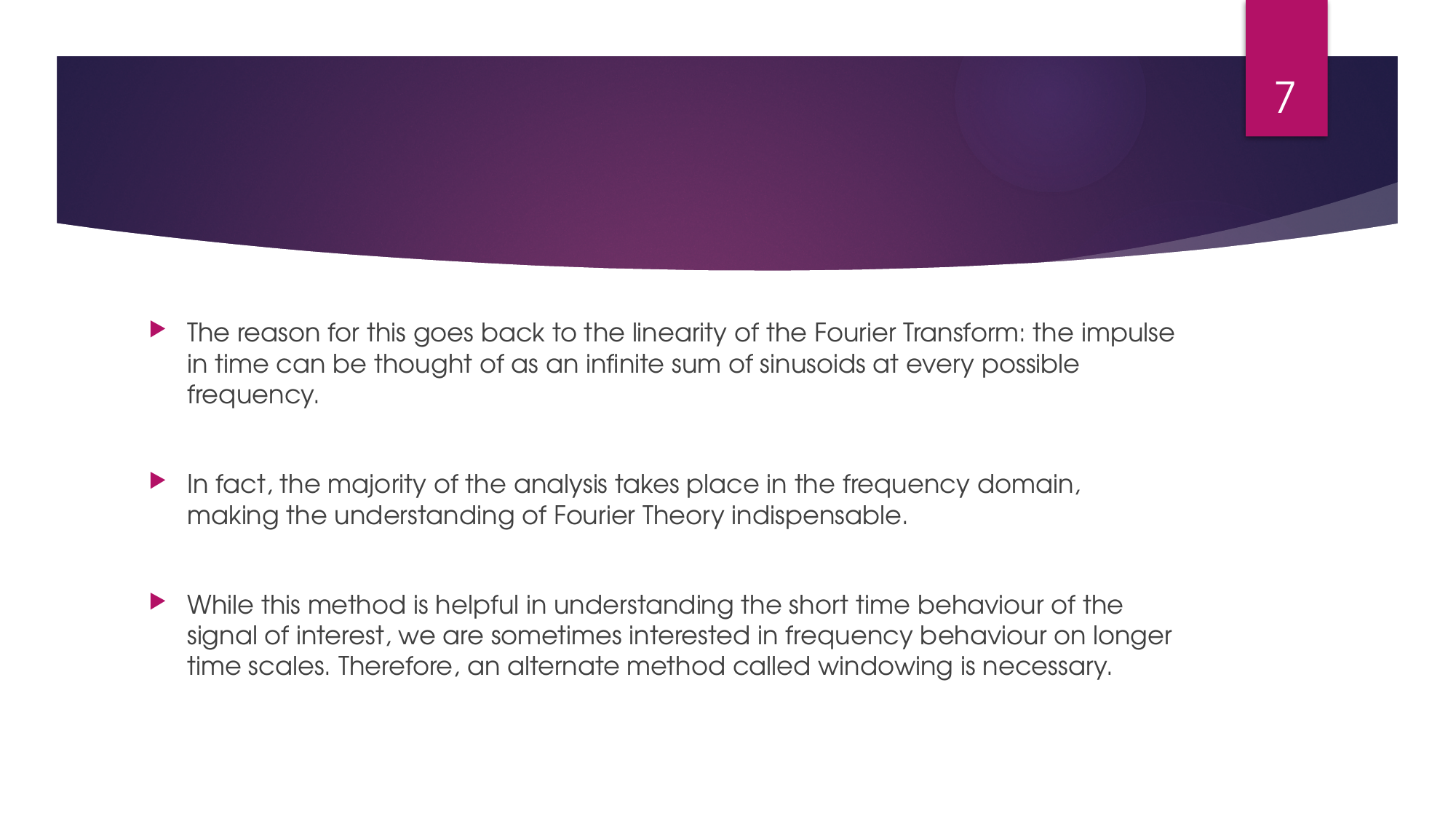

7
#
The reason for this goes back to the linearity of the Fourier Transform: the impulse in time can be thought of as an infinite sum of sinusoids at every possible frequency.

In fact, the majority of the analysis takes place in the frequency domain, making the understanding of Fourier Theory indispensable.

While this method is helpful in understanding the short time behaviour of the signal of interest, we are sometimes interested in frequency behaviour on longer time scales. Therefore, an alternate method called windowing is necessary.